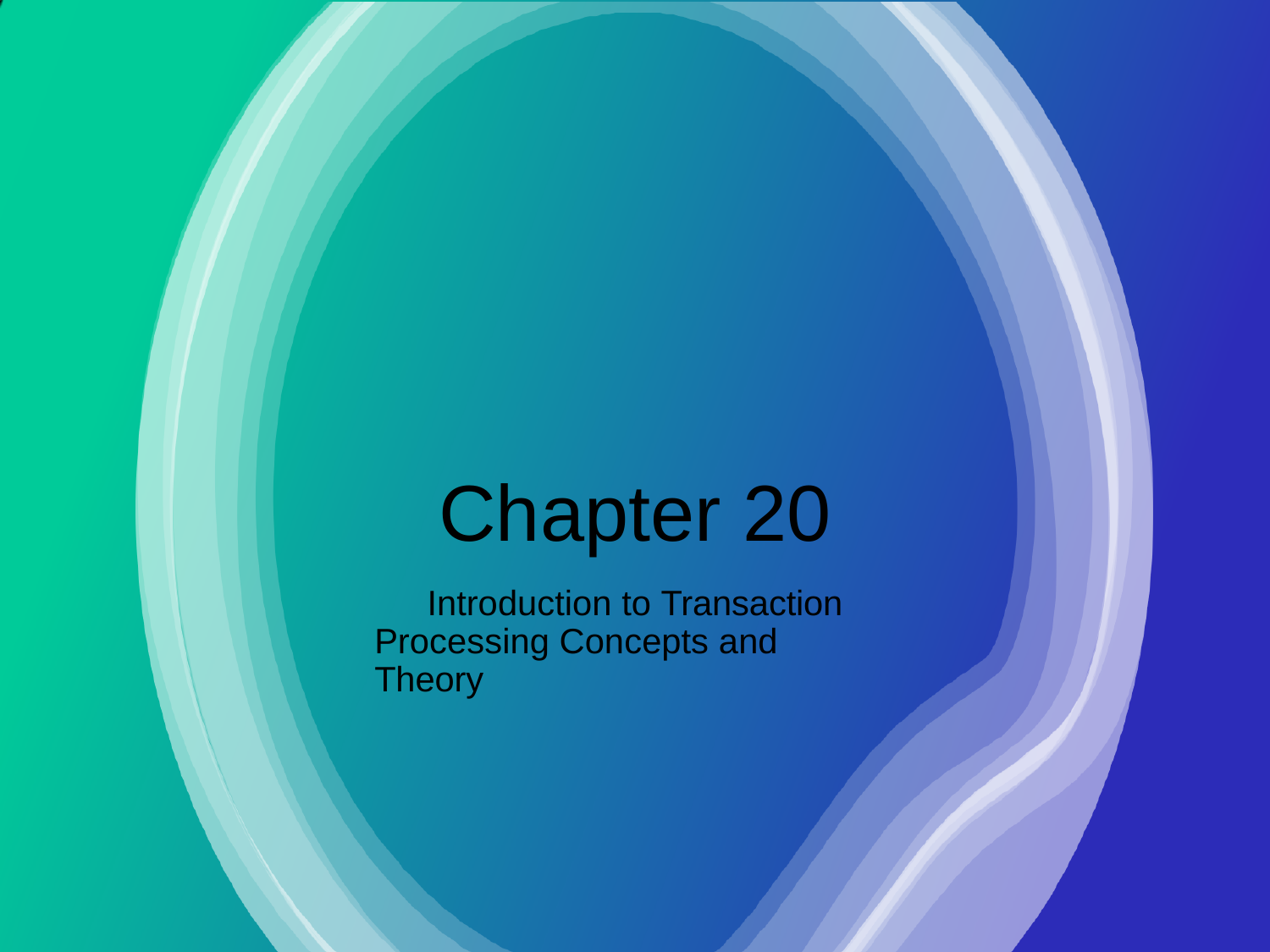

# Chapter 20
Introduction to Transaction Processing Concepts and Theory